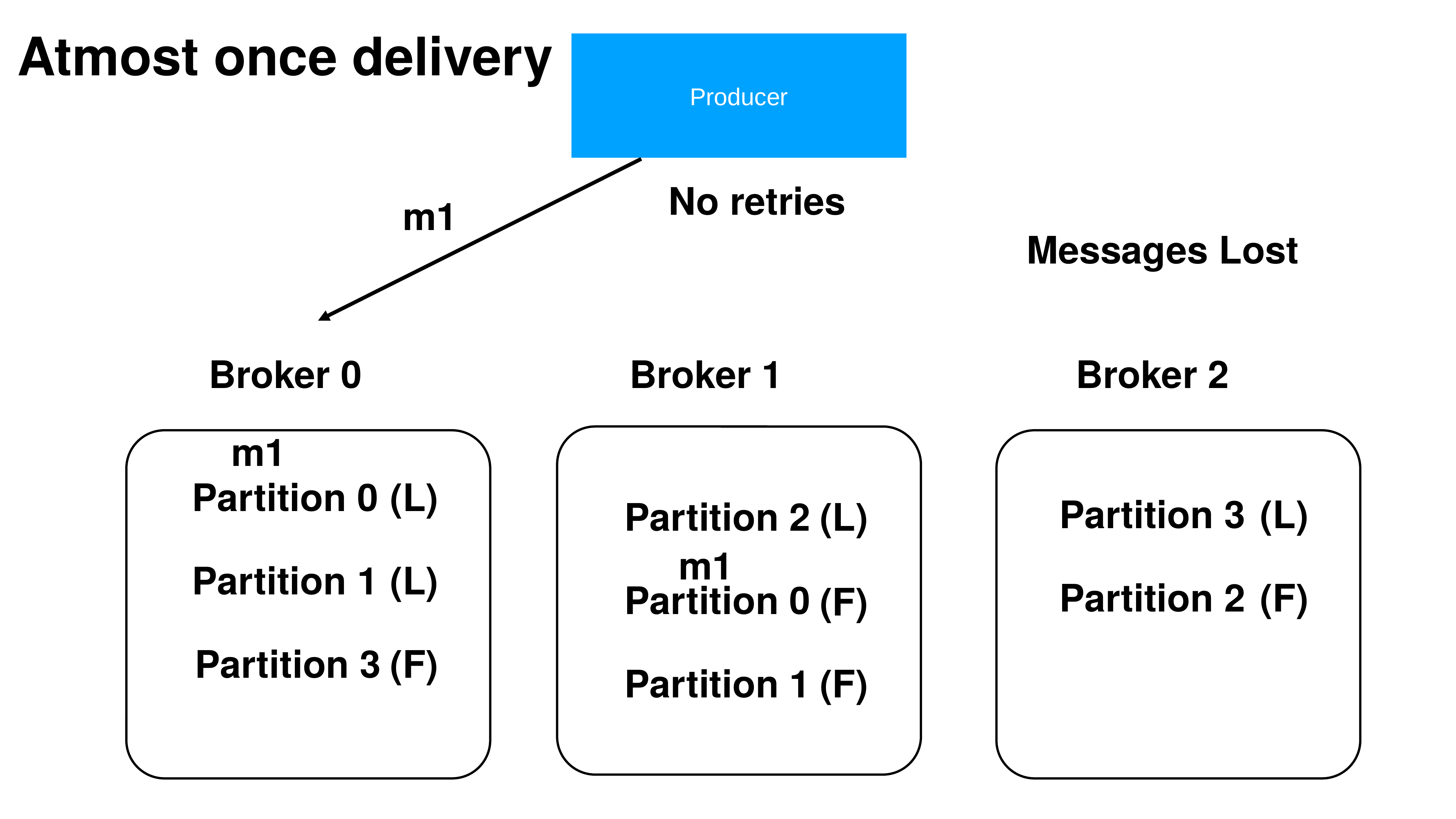

Atmost once delivery
Producer

No retries
m1
Messages Lost
Broker 0
Broker 1
Broker 2
m1

Partition 0
(L)
Partition 3
(L)
Partition 2
(L)
m1
Partition 1
(L)
Partition 2
(F)
Partition 0
(F)
Partition 3
(F)
Partition 1
(F)